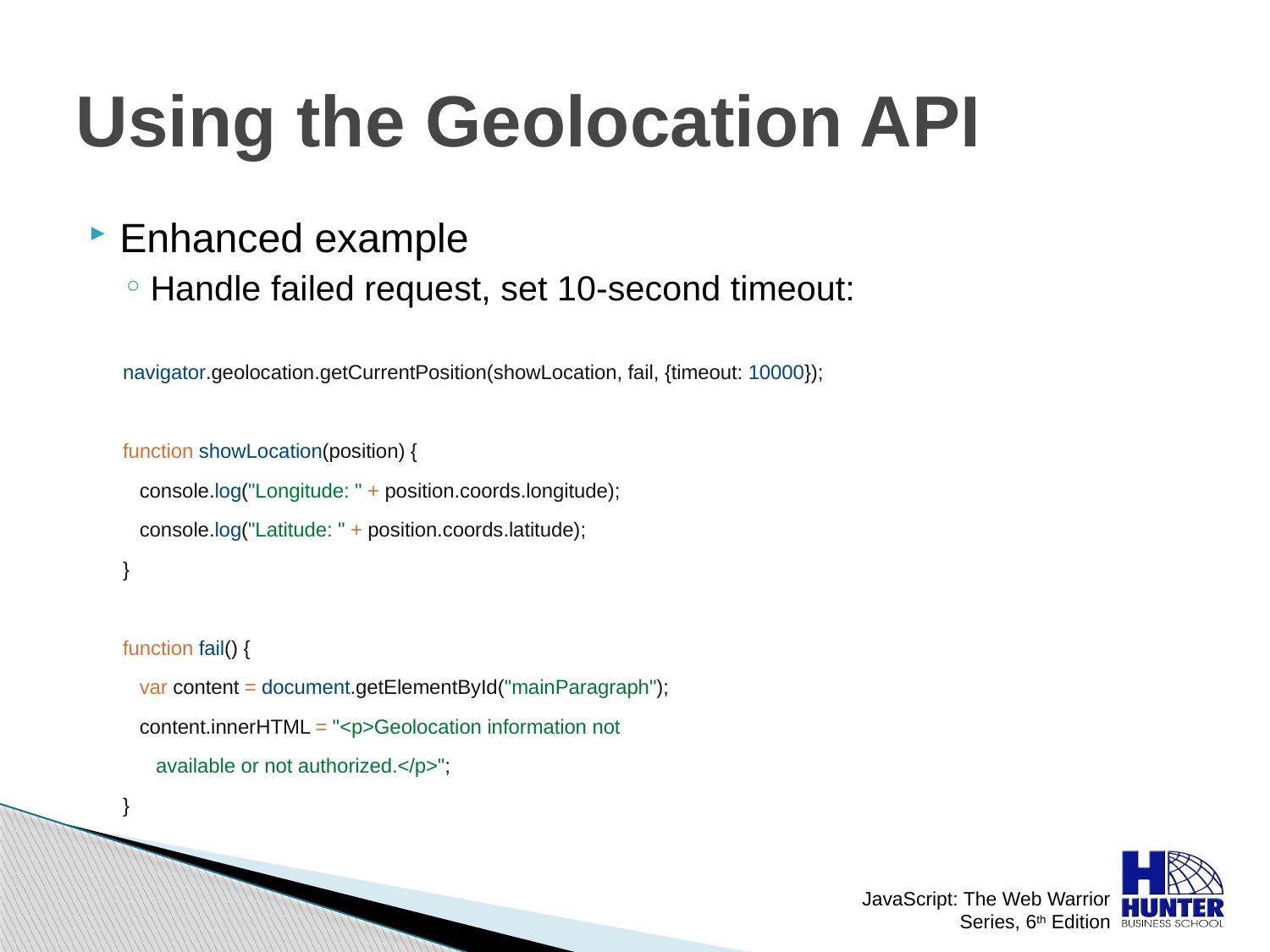

# Using the Geolocation API
Enhanced example
Handle failed request, set 10-second timeout:

navigator.geolocation.getCurrentPosition(showLocation, fail, {timeout: 10000});

function showLocation(position) {
   console.log("Longitude: " + position.coords.longitude);
   console.log("Latitude: " + position.coords.latitude);
}

function fail() {
   var content = document.getElementById("mainParagraph");
   content.innerHTML = "<p>Geolocation information not
      available or not authorized.</p>";
}